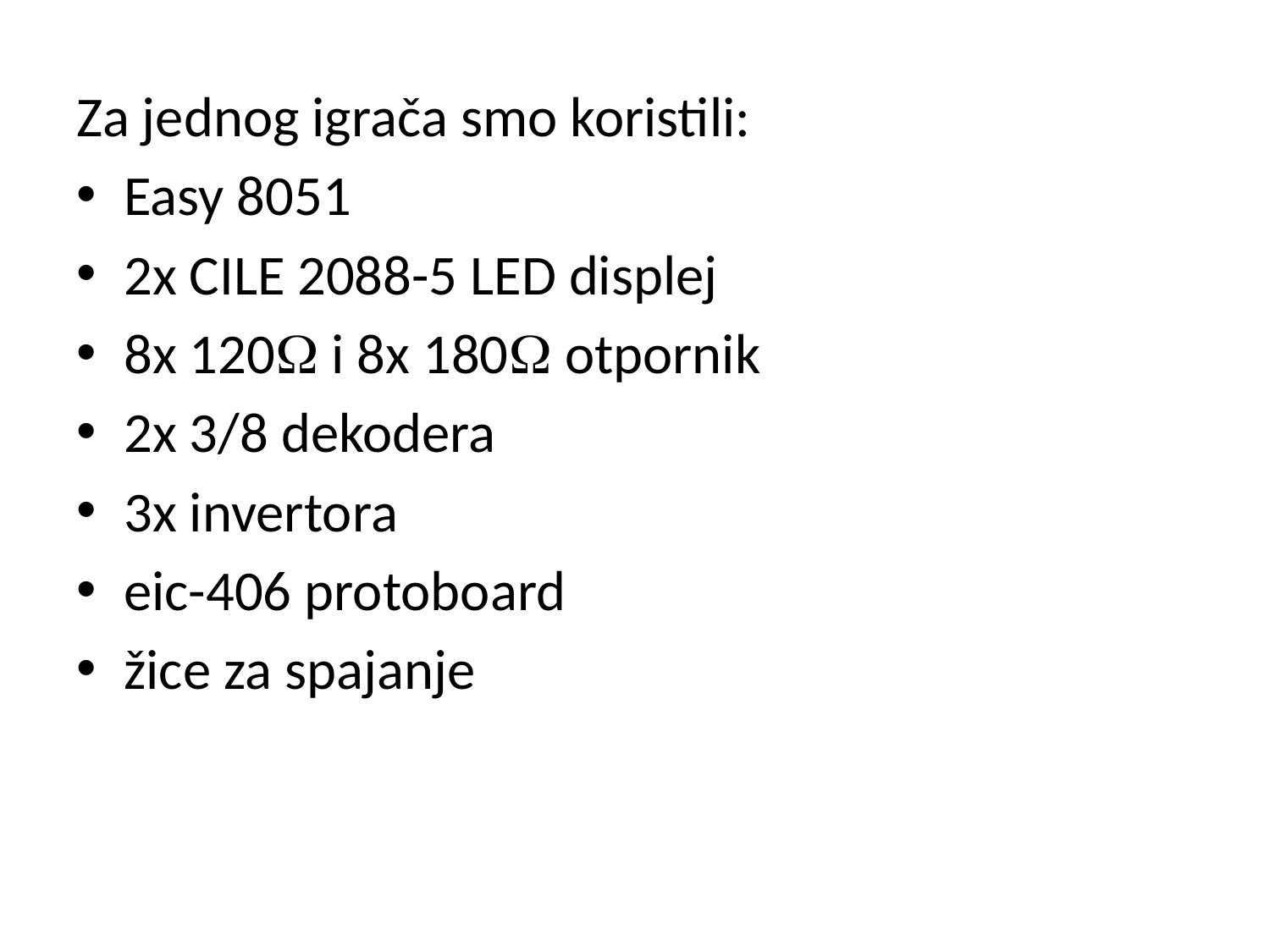

Za jednog igrača smo koristili:
Easy 8051
2x CILE 2088-5 LED displej
8x 120Ω i 8x 180Ω otpornik
2x 3/8 dekodera
3x invertora
eic-406 protoboard
žice za spajanje